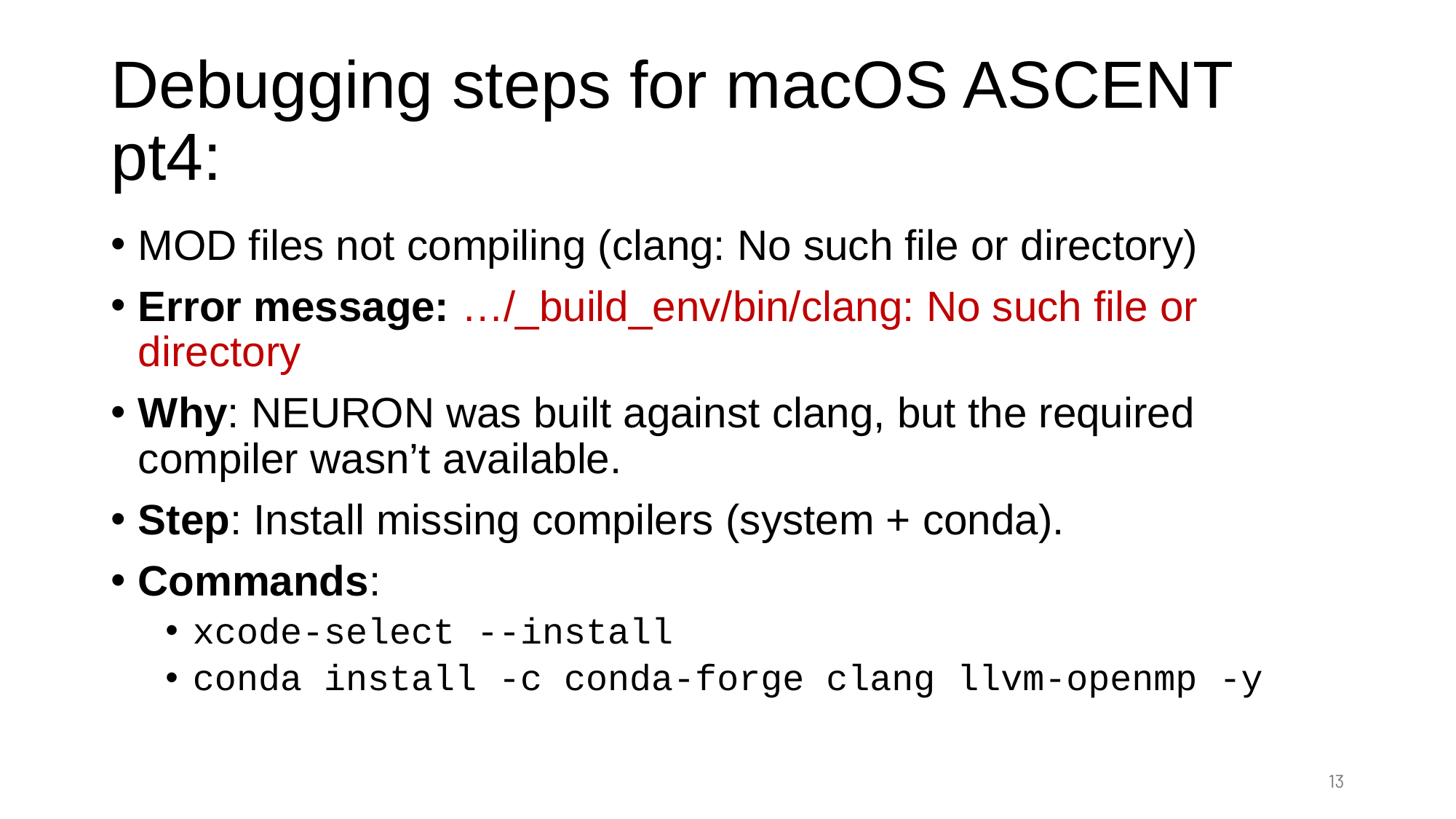

# Debugging steps for macOS ASCENT pt4:
MOD files not compiling (clang: No such file or directory)
Error message: …/_build_env/bin/clang: No such file or directory
Why: NEURON was built against clang, but the required compiler wasn’t available.
Step: Install missing compilers (system + conda).
Commands:
xcode-select --install
conda install -c conda-forge clang llvm-openmp -y

13